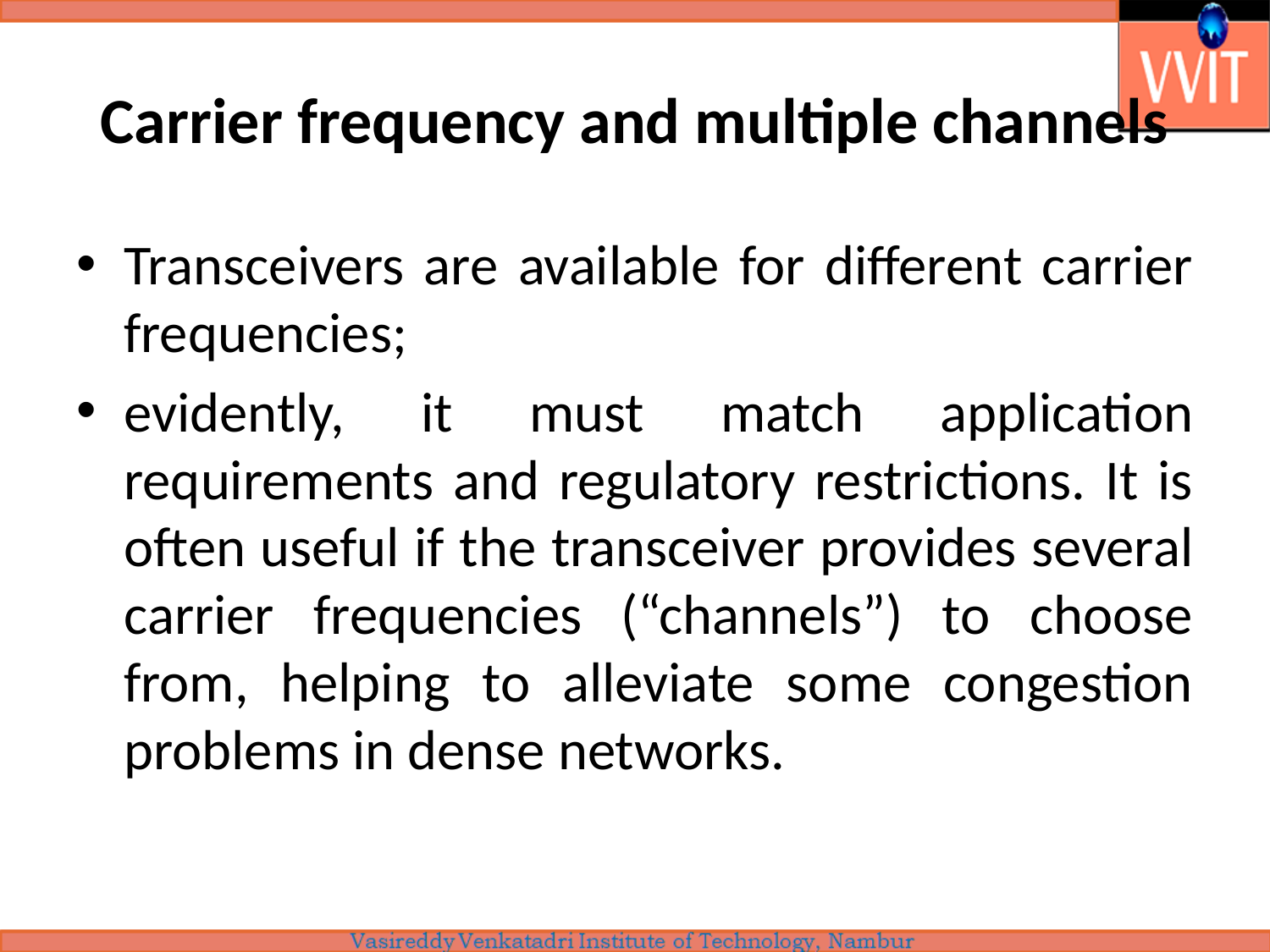

# Carrier frequency and multiple channels
Transceivers are available for different carrier frequencies;
evidently, it must match application requirements and regulatory restrictions. It is often useful if the transceiver provides several carrier frequencies (“channels”) to choose from, helping to alleviate some congestion problems in dense networks.